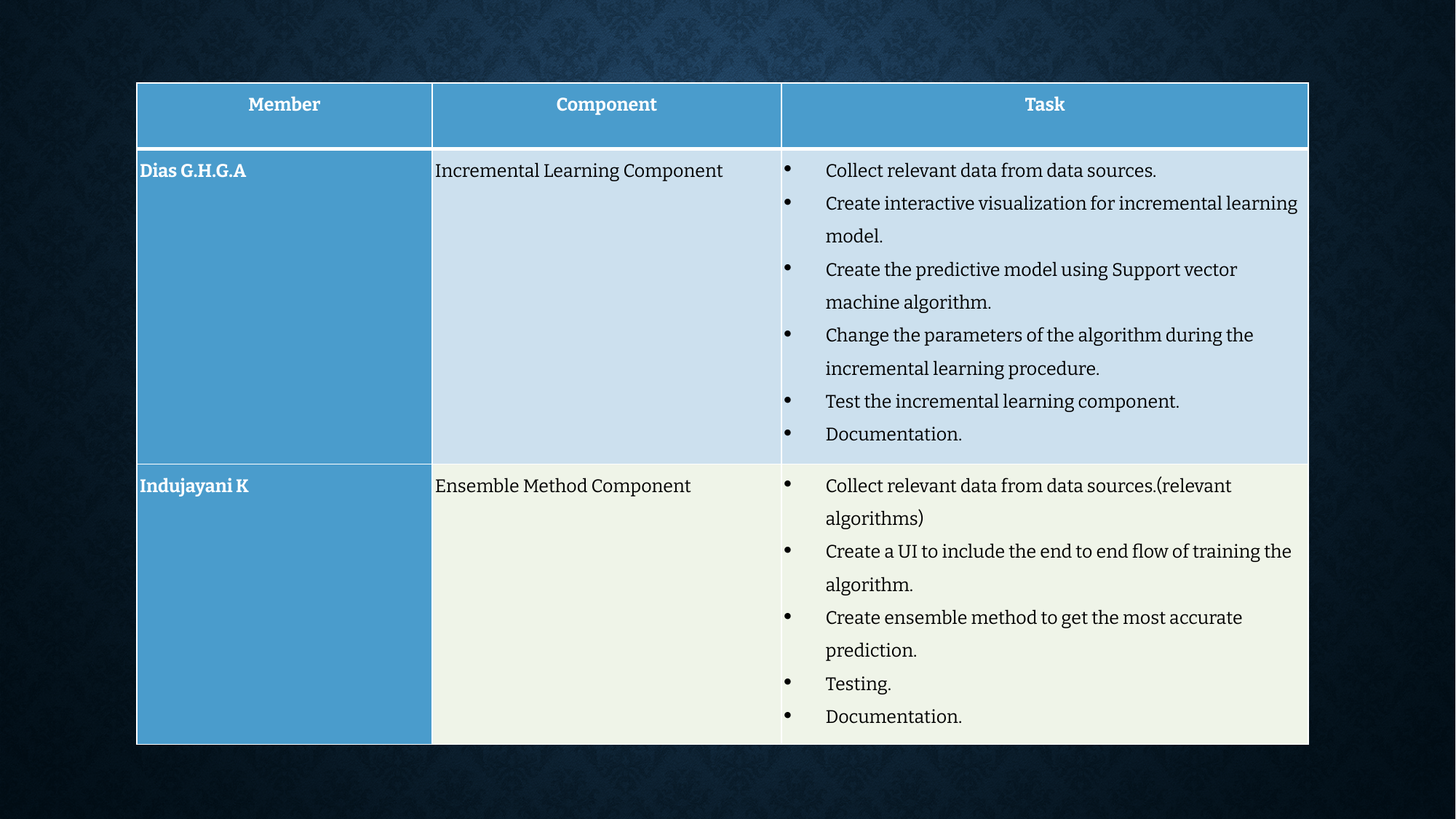

| Member | Component | Task |
| --- | --- | --- |
| Dias G.H.G.A | Incremental Learning Component | Collect relevant data from data sources. Create interactive visualization for incremental learning model. Create the predictive model using Support vector machine algorithm. Change the parameters of the algorithm during the incremental learning procedure. Test the incremental learning component. Documentation. |
| Indujayani K | Ensemble Method Component | Collect relevant data from data sources.(relevant algorithms) Create a UI to include the end to end flow of training the algorithm. Create ensemble method to get the most accurate prediction. Testing. Documentation. |